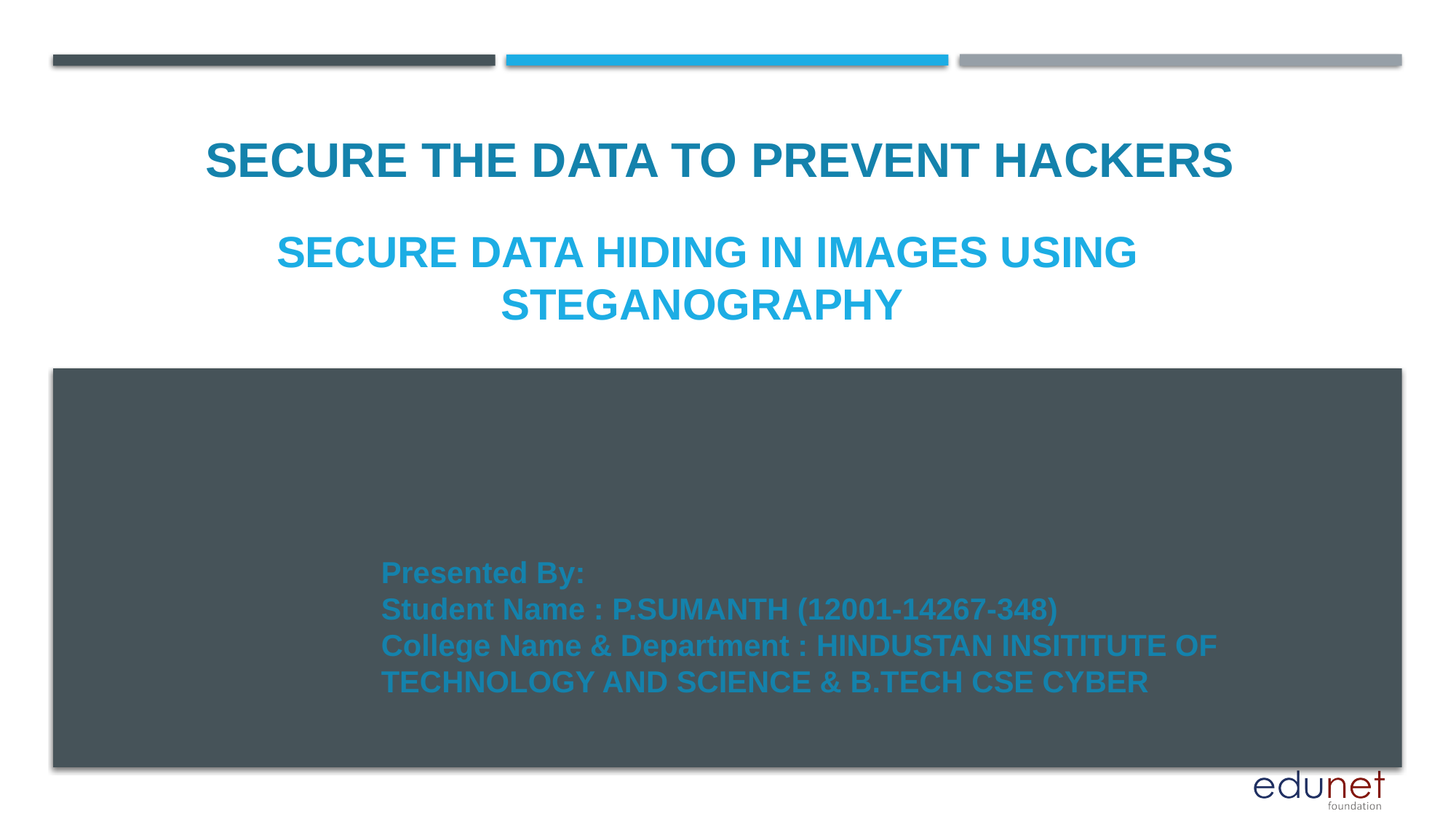

SECURE THE DATA TO PREVENT HACKERS
# SECURE DATA HIDING IN IMAGES USING STEGANOGRAPHY
Presented By:
Student Name : P.SUMANTH (12001-14267-348)
College Name & Department : HINDUSTAN INSITITUTE OF TECHNOLOGY AND SCIENCE & B.TECH CSE CYBER